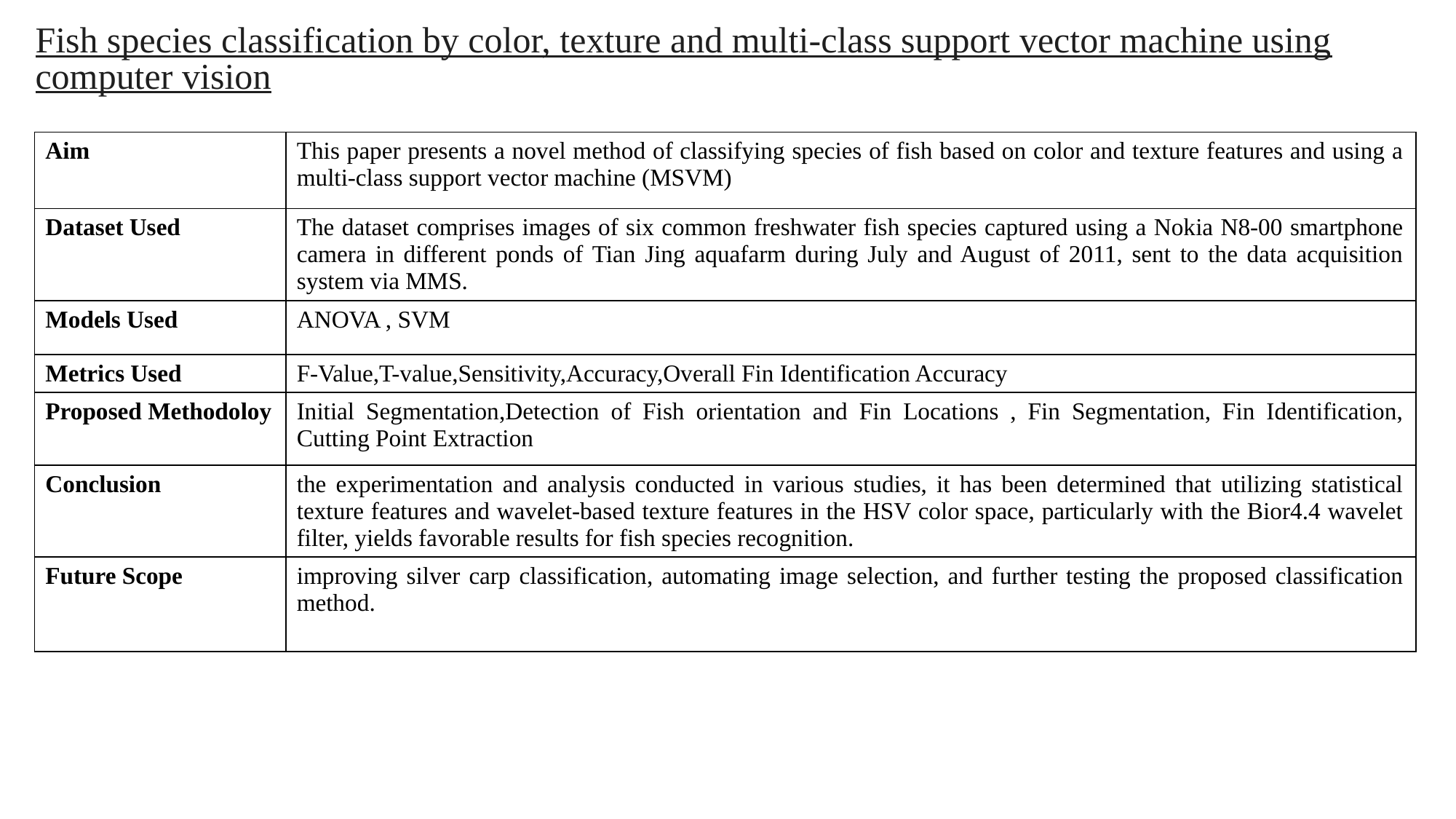

Fish species classification by color, texture and multi-class support vector machine using computer vision

| Aim | This paper presents a novel method of classifying species of fish based on color and texture features and using a multi-class support vector machine (MSVM) |
| --- | --- |
| Dataset Used | The dataset comprises images of six common freshwater fish species captured using a Nokia N8-00 smartphone camera in different ponds of Tian Jing aquafarm during July and August of 2011, sent to the data acquisition system via MMS. |
| Models Used | ANOVA , SVM |
| Metrics Used | F-Value,T-value,Sensitivity,Accuracy,Overall Fin Identification Accuracy |
| Proposed Methodoloy | Initial Segmentation,Detection of Fish orientation and Fin Locations , Fin Segmentation, Fin Identification, Cutting Point Extraction |
| Conclusion | the experimentation and analysis conducted in various studies, it has been determined that utilizing statistical texture features and wavelet-based texture features in the HSV color space, particularly with the Bior4.4 wavelet filter, yields favorable results for fish species recognition. |
| Future Scope | improving silver carp classification, automating image selection, and further testing the proposed classification method. |